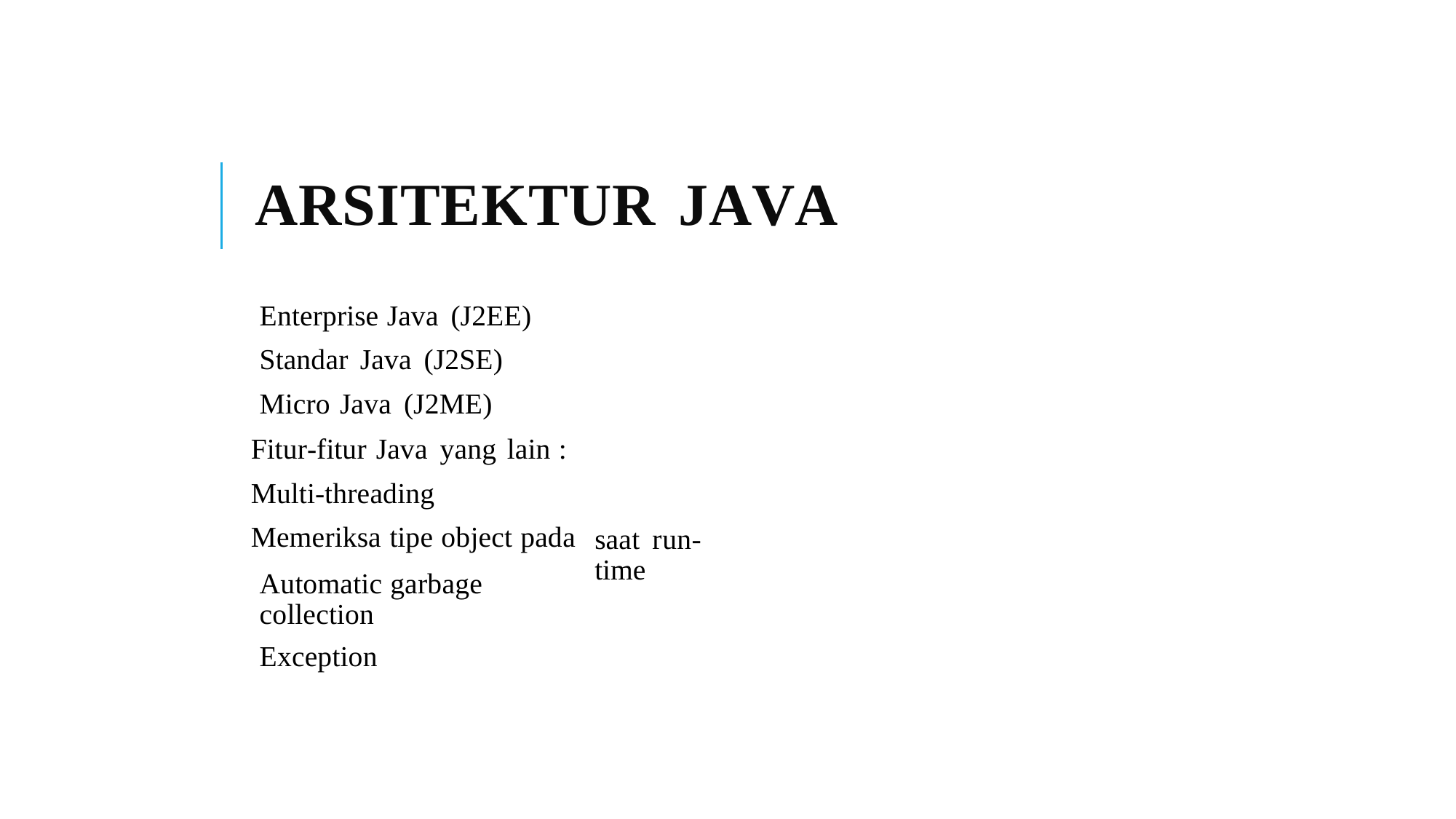

ARSITEKTUR JAVA
Enterprise Java (J2EE)
Standar Java (J2SE)
Micro Java (J2ME)
Fitur-fitur Java yang lain :
Multi-threading
Memeriksa tipe object pada
saat run-time
Automatic garbage collection
Exception